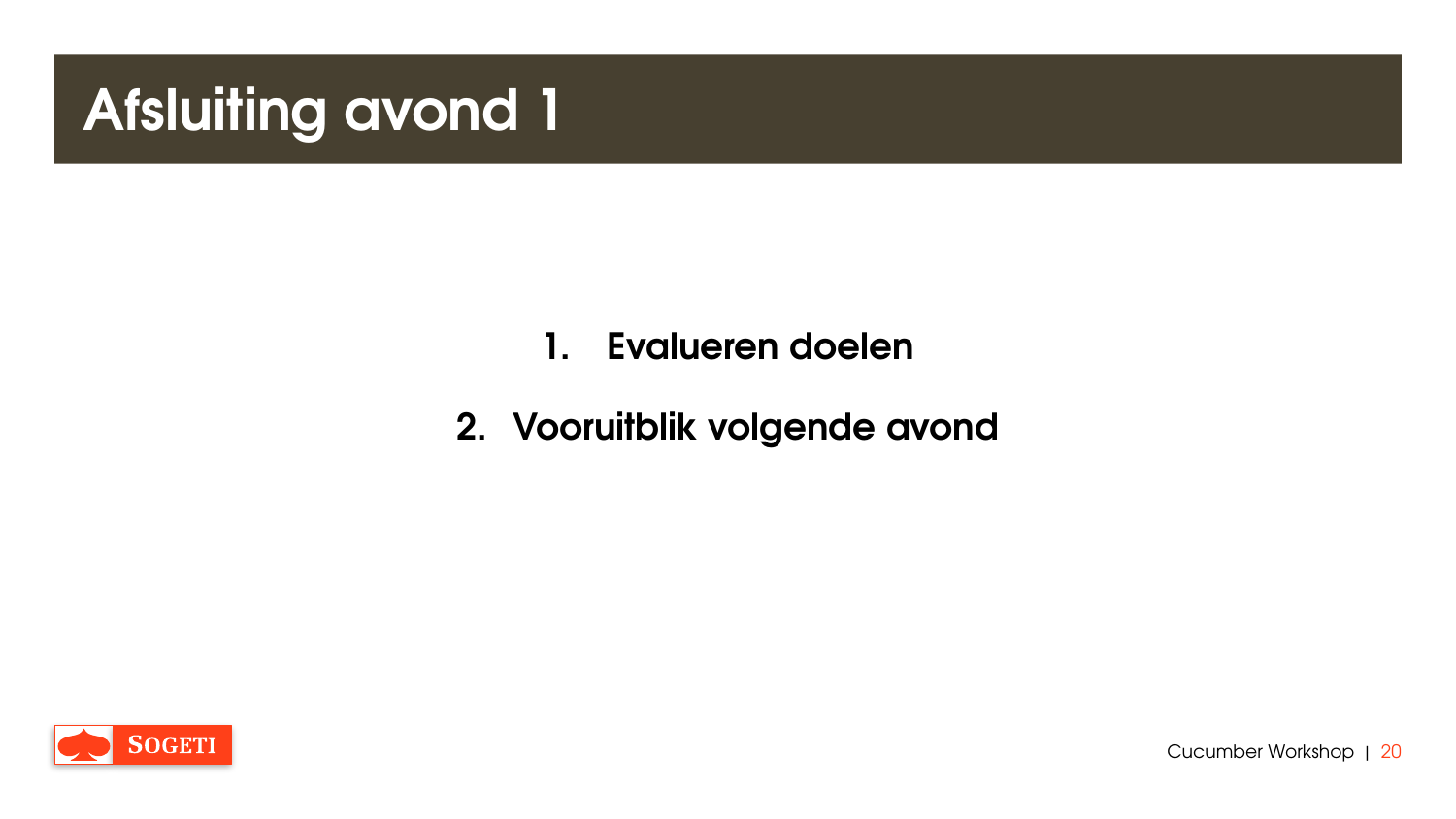

# Afsluiting avond 1

1.	 Evalueren doelen

2.	Vooruitblik volgende avond

Cucumber Workshop
20